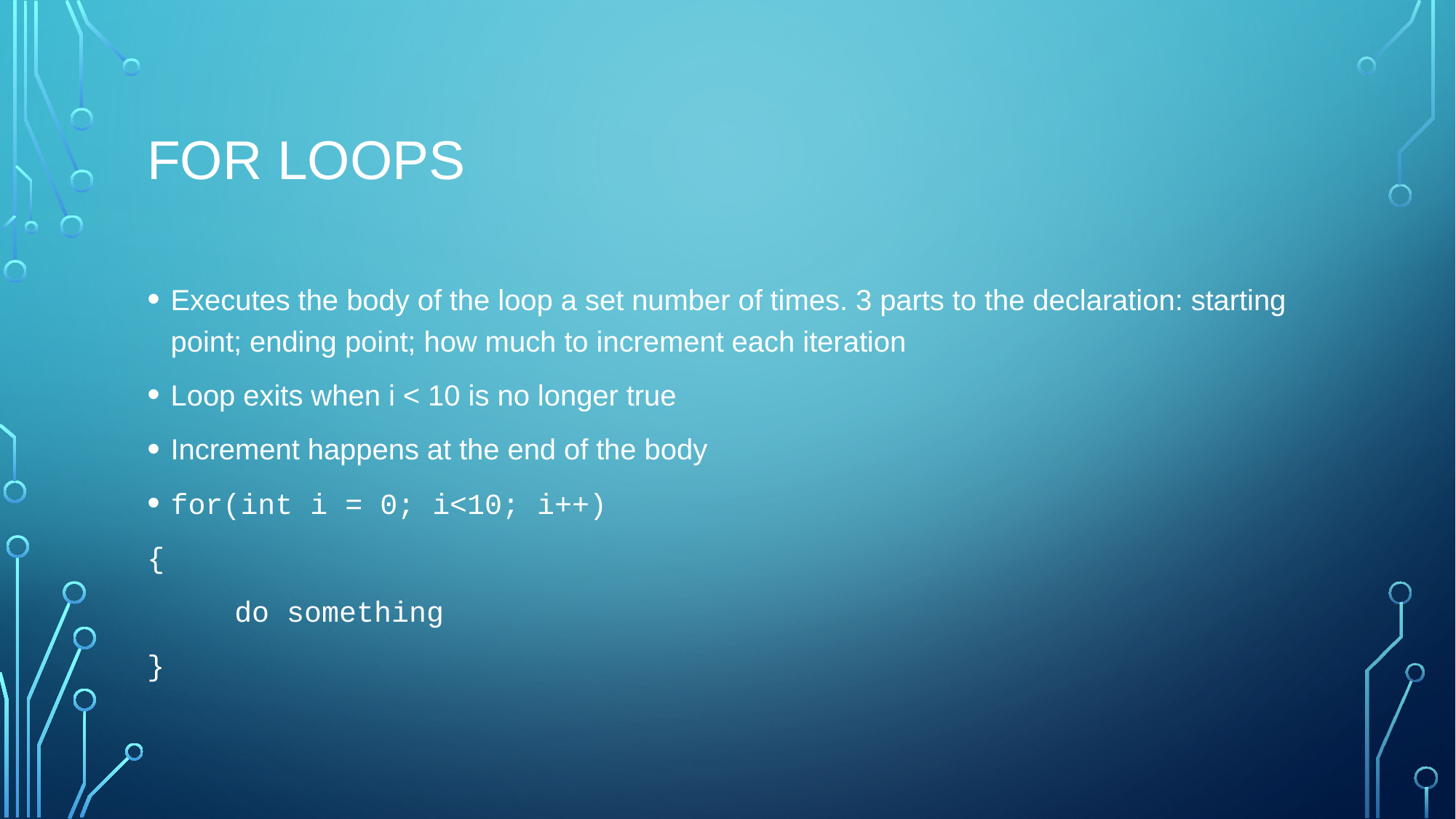

# For loops
Executes the body of the loop a set number of times. 3 parts to the declaration: starting point; ending point; how much to increment each iteration
Loop exits when i < 10 is no longer true
Increment happens at the end of the body
for(int i = 0; i<10; i++)
{
	do something
}